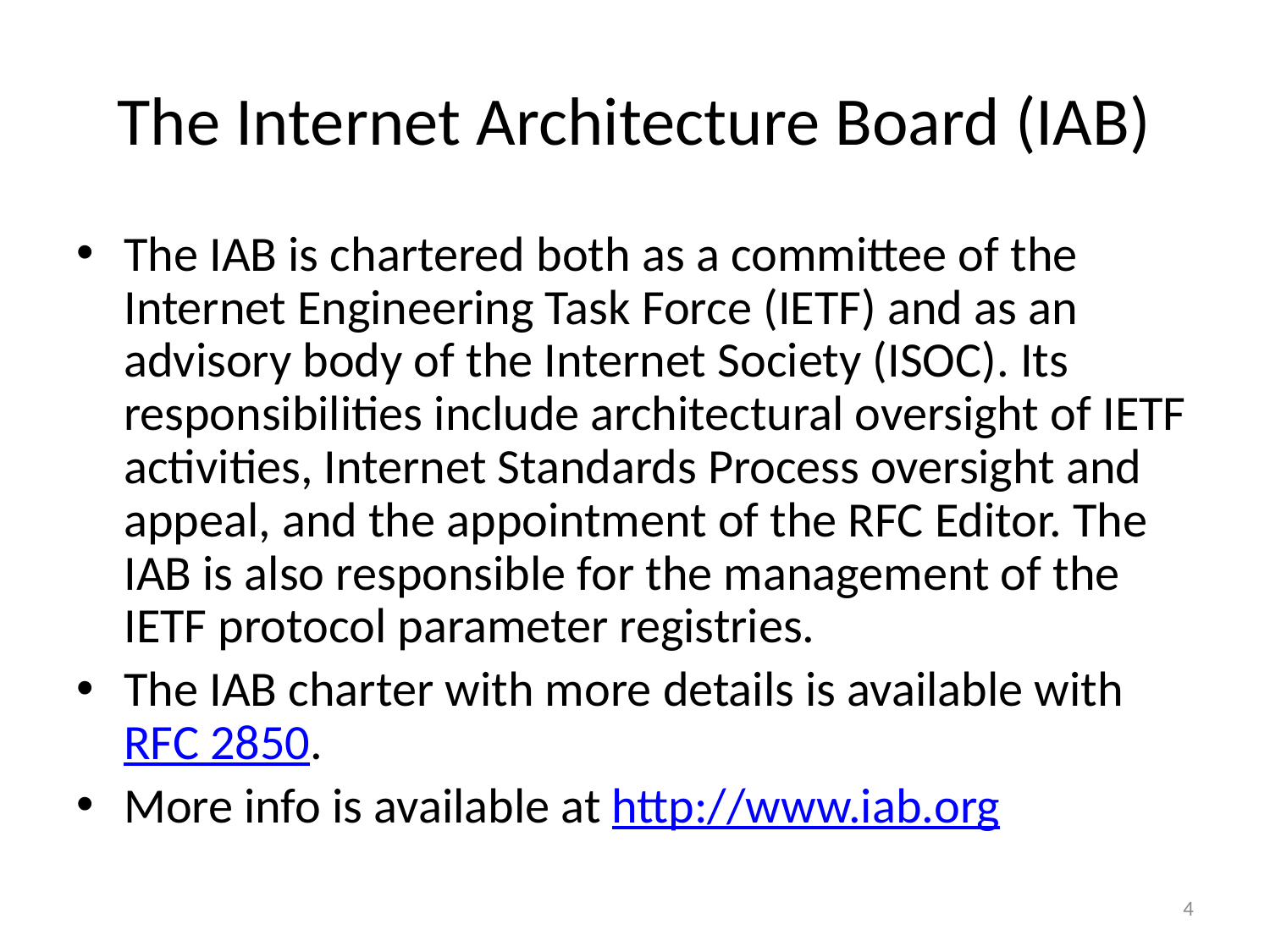

# The Internet Architecture Board (IAB)
The IAB is chartered both as a committee of the Internet Engineering Task Force (IETF) and as an advisory body of the Internet Society (ISOC). Its responsibilities include architectural oversight of IETF activities, Internet Standards Process oversight and appeal, and the appointment of the RFC Editor. The IAB is also responsible for the management of the IETF protocol parameter registries.
The IAB charter with more details is available with RFC 2850.
More info is available at http://www.iab.org

4